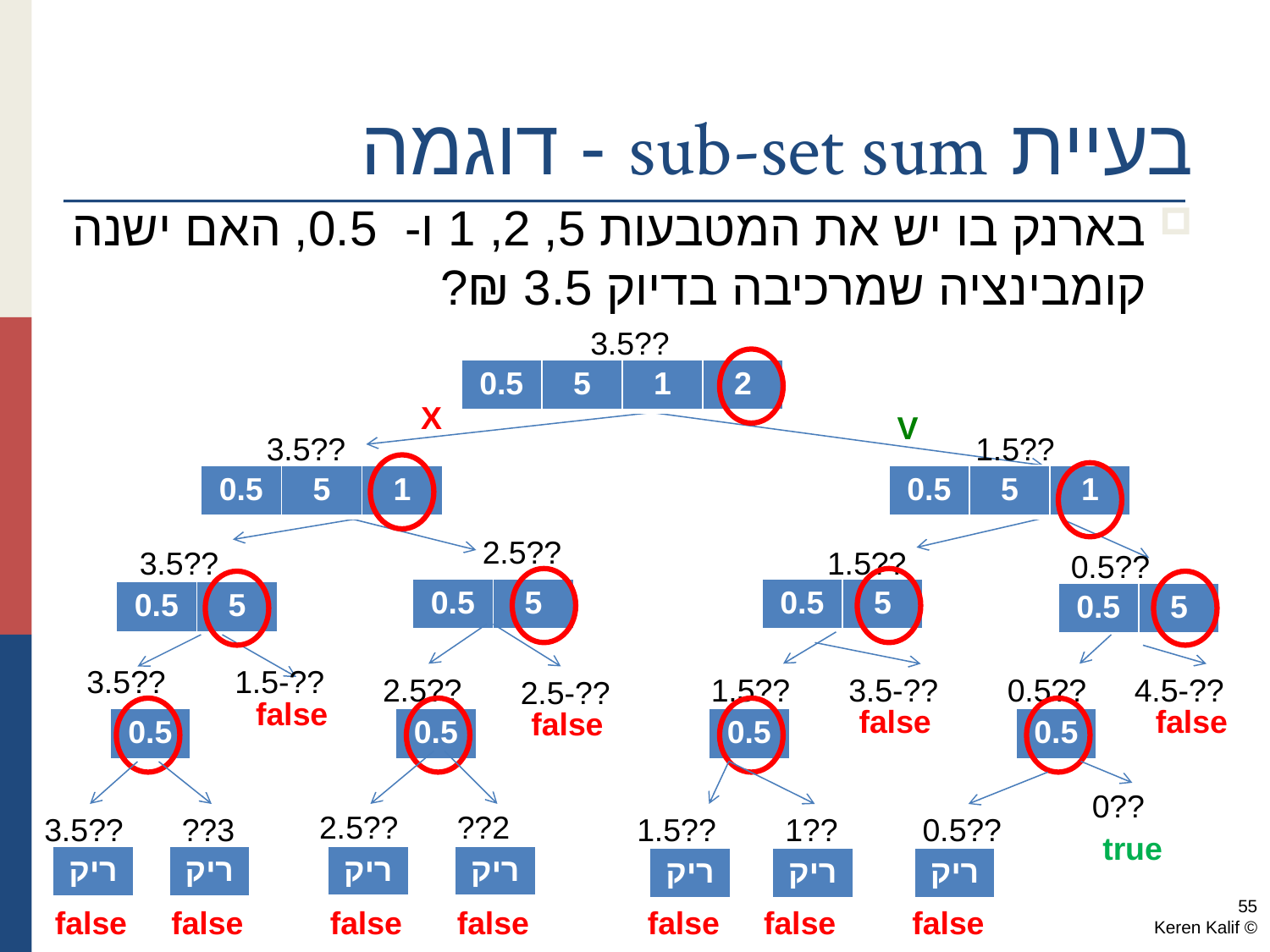

# בעיית sub-set sum - דוגמה
בארנק בו יש את המטבעות 5, 2, 1 ו-  0.5, האם ישנה קומבינציה שמרכיבה בדיוק 3.5 ₪?
3.5??

| 0.5 | 5 | 1 | 2 |
| --- | --- | --- | --- |
X
V
3.5??
1.5??

| 0.5 | 5 | 1 |
| --- | --- | --- |
| 0.5 | 5 | 1 |
| --- | --- | --- |
2.5??
3.5??
1.5??
0.5??

| 0.5 | 5 |
| --- | --- |
| 0.5 | 5 |
| --- | --- |
| 0.5 | 5 |
| --- | --- |
| 0.5 | 5 |
| --- | --- |
3.5??
1.5-??
2.5??
1.5??
3.5-??
0.5??
4.5-??
2.5-??
false
false
false

false

| 0.5 |
| --- |
| 0.5 |
| --- |
| 0.5 |
| --- |
| 0.5 |
| --- |
0??
2.5??
??2
3.5??
??3
1.5??
1??
0.5??
true
| ריק |
| --- |
| ריק |
| --- |
| ריק |
| --- |
| ריק |
| --- |
| ריק |
| --- |
| ריק |
| --- |
| ריק |
| --- |
55
© Keren Kalif

false
false
false
false
false
false
false